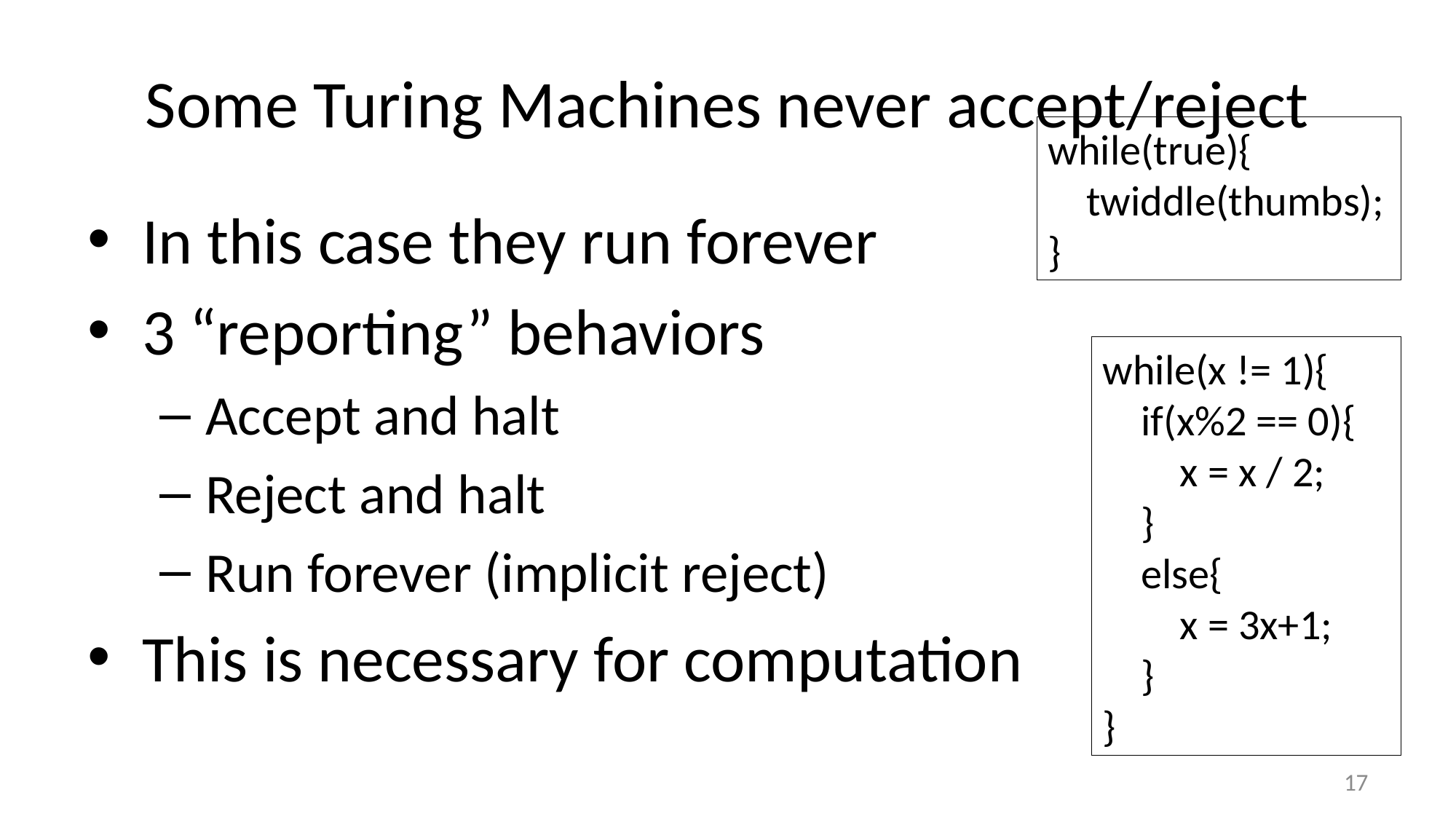

# Some Turing Machines never accept/reject
while(true){
    twiddle(thumbs);
}
In this case they run forever
3 “reporting” behaviors
Accept and halt
Reject and halt
Run forever (implicit reject)
This is necessary for computation
while(x != 1){
    if(x%2 == 0){
        x = x / 2;
    }
    else{
        x = 3x+1;
    }
}
17